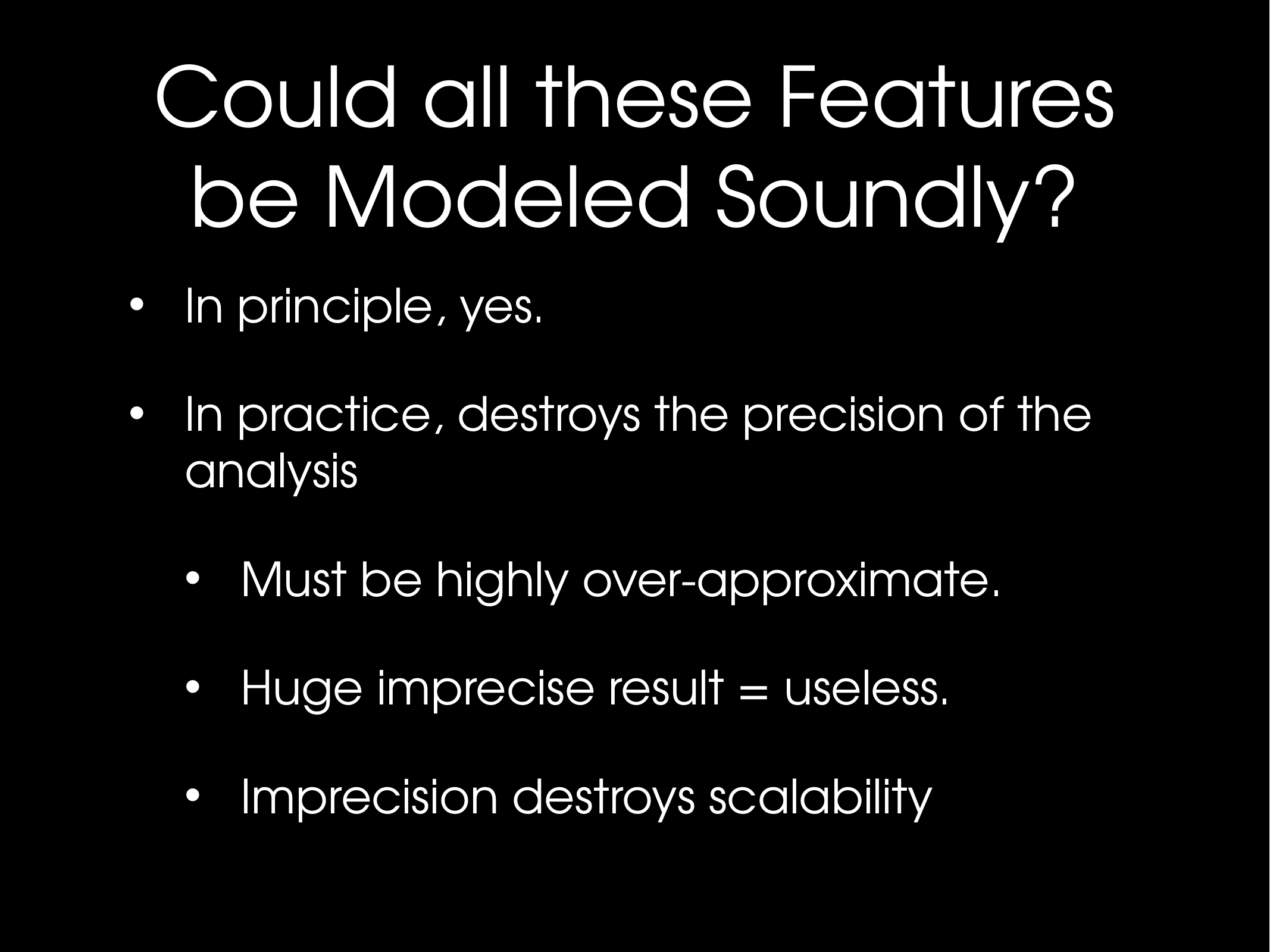

# Could all these Features be Modeled Soundly?
In principle, yes.
In practice, destroys the precision of the analysis
Must be highly over-approximate.
Huge imprecise result = useless.
Imprecision destroys scalability